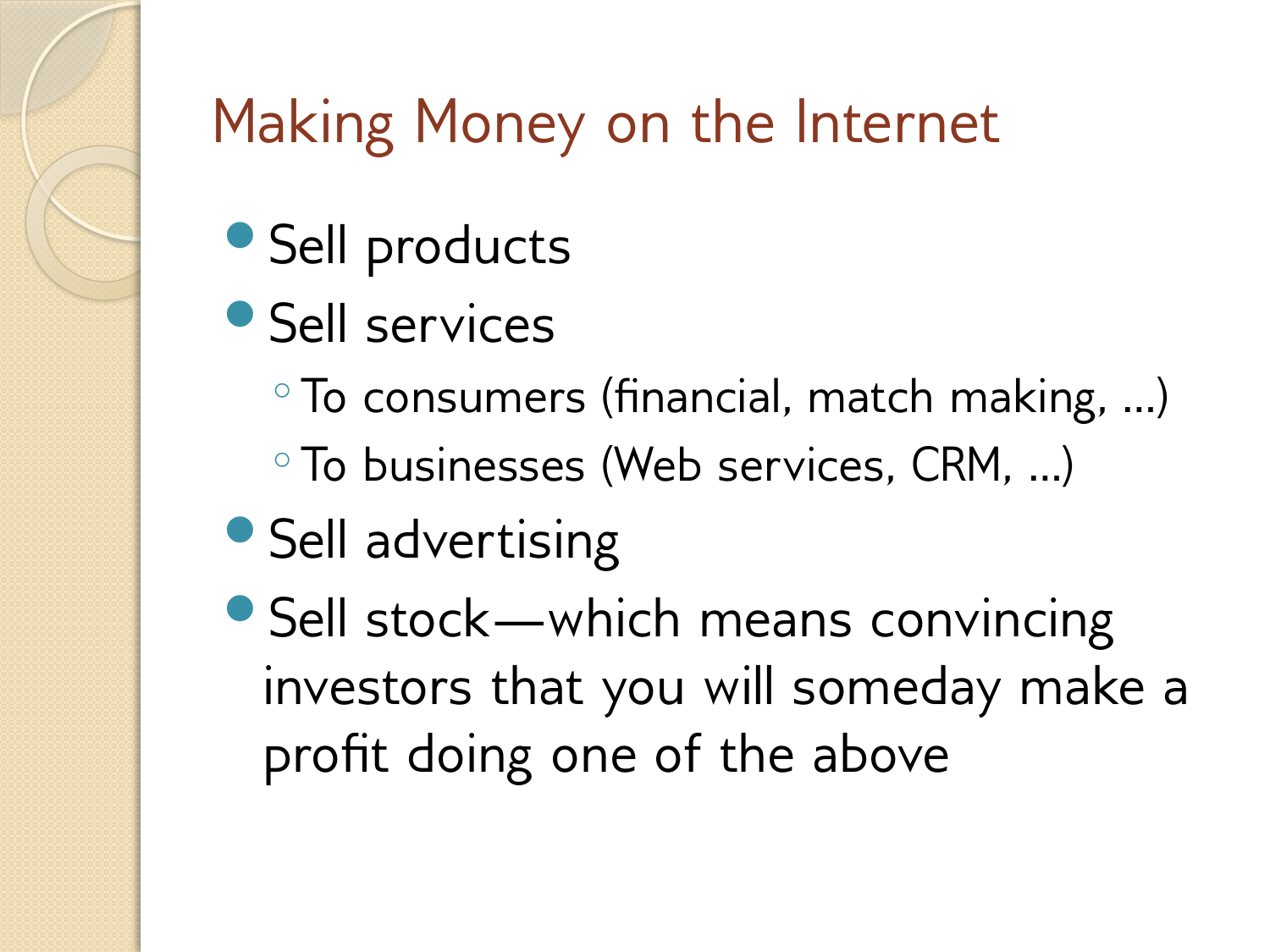

# Making Money on the Internet
Sell products
Sell services
To consumers (financial, match making, …)
To businesses (Web services, CRM, …)
Sell advertising
Sell stock—which means convincing investors that you will someday make a profit doing one of the above